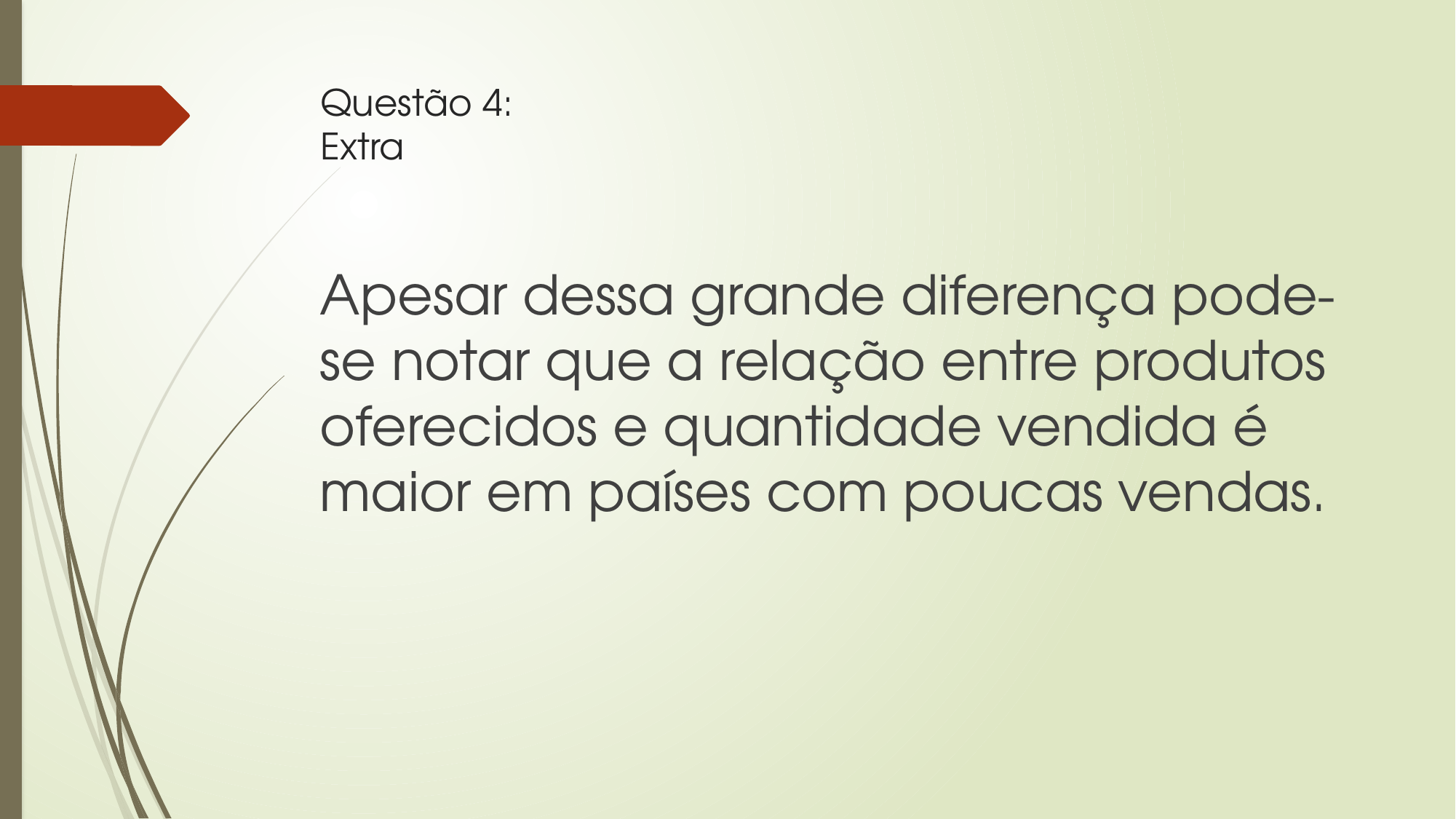

# Questão 4: Extra
Apesar dessa grande diferença pode-se notar que a relação entre produtos oferecidos e quantidade vendida é maior em países com poucas vendas.